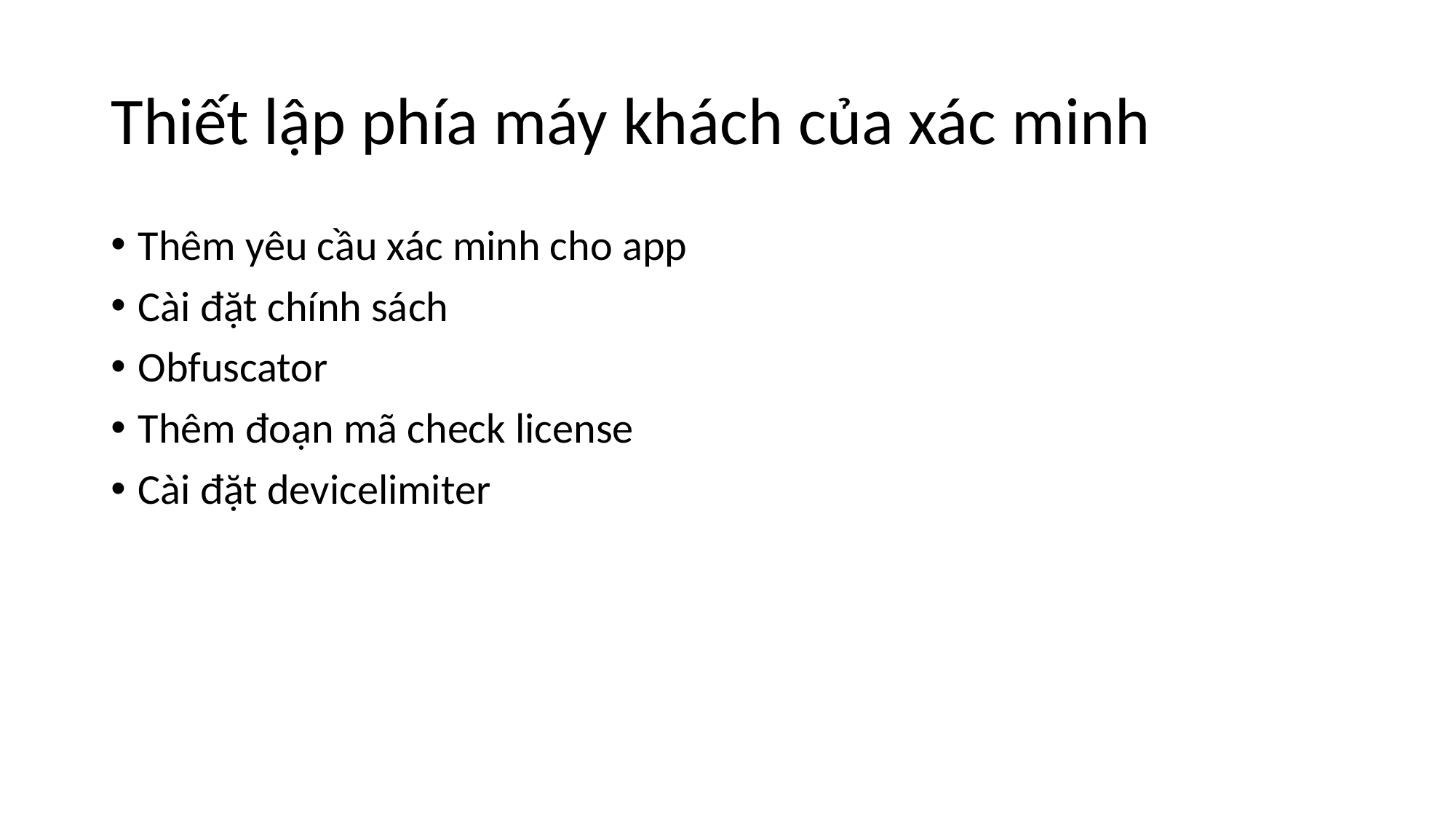

# Thiết lập phía máy khách của xác minh
Thêm yêu cầu xác minh cho app
Cài đặt chính sách
Obfuscator
Thêm đoạn mã check license
Cài đặt devicelimiter